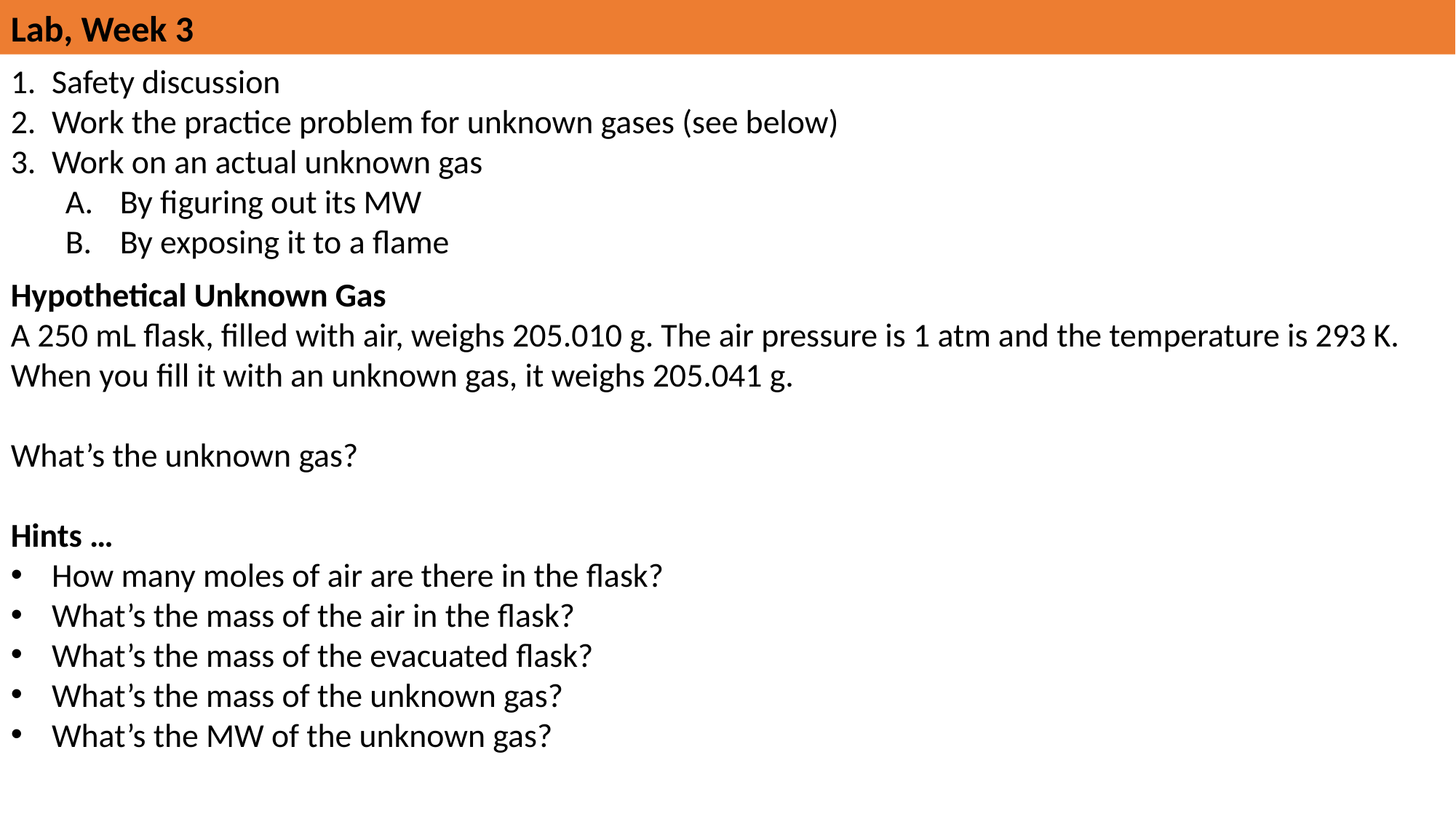

Lab, Week 3
Safety discussion
Work the practice problem for unknown gases (see below)
Work on an actual unknown gas
By figuring out its MW
By exposing it to a flame
Hypothetical Unknown Gas
A 250 mL flask, filled with air, weighs 205.010 g. The air pressure is 1 atm and the temperature is 293 K. When you fill it with an unknown gas, it weighs 205.041 g.

What’s the unknown gas?

Hints …
How many moles of air are there in the flask?
What’s the mass of the air in the flask?
What’s the mass of the evacuated flask?
What’s the mass of the unknown gas?
What’s the MW of the unknown gas?